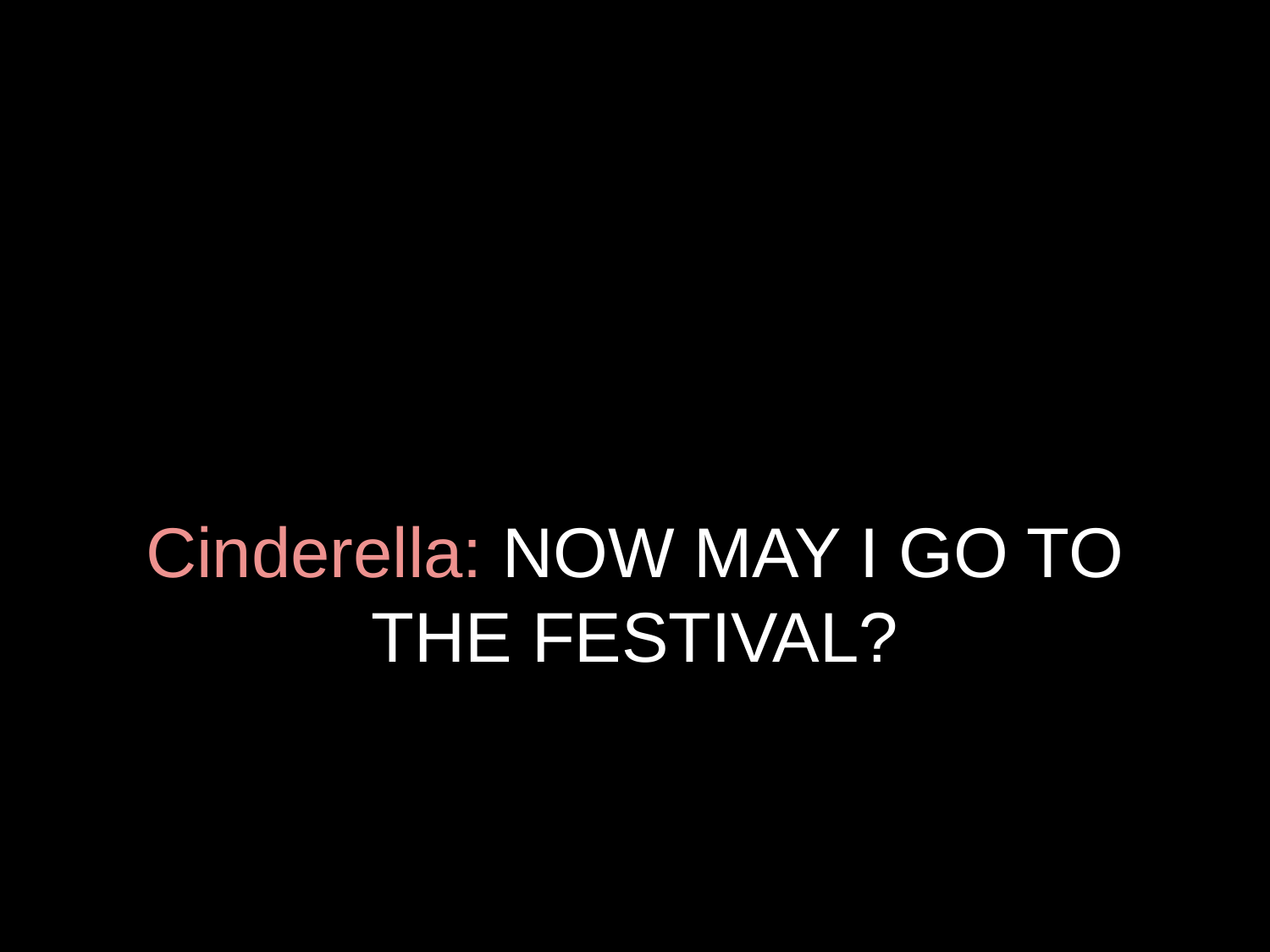

# Cinderella: NOW MAY I GO TO THE FESTIVAL?